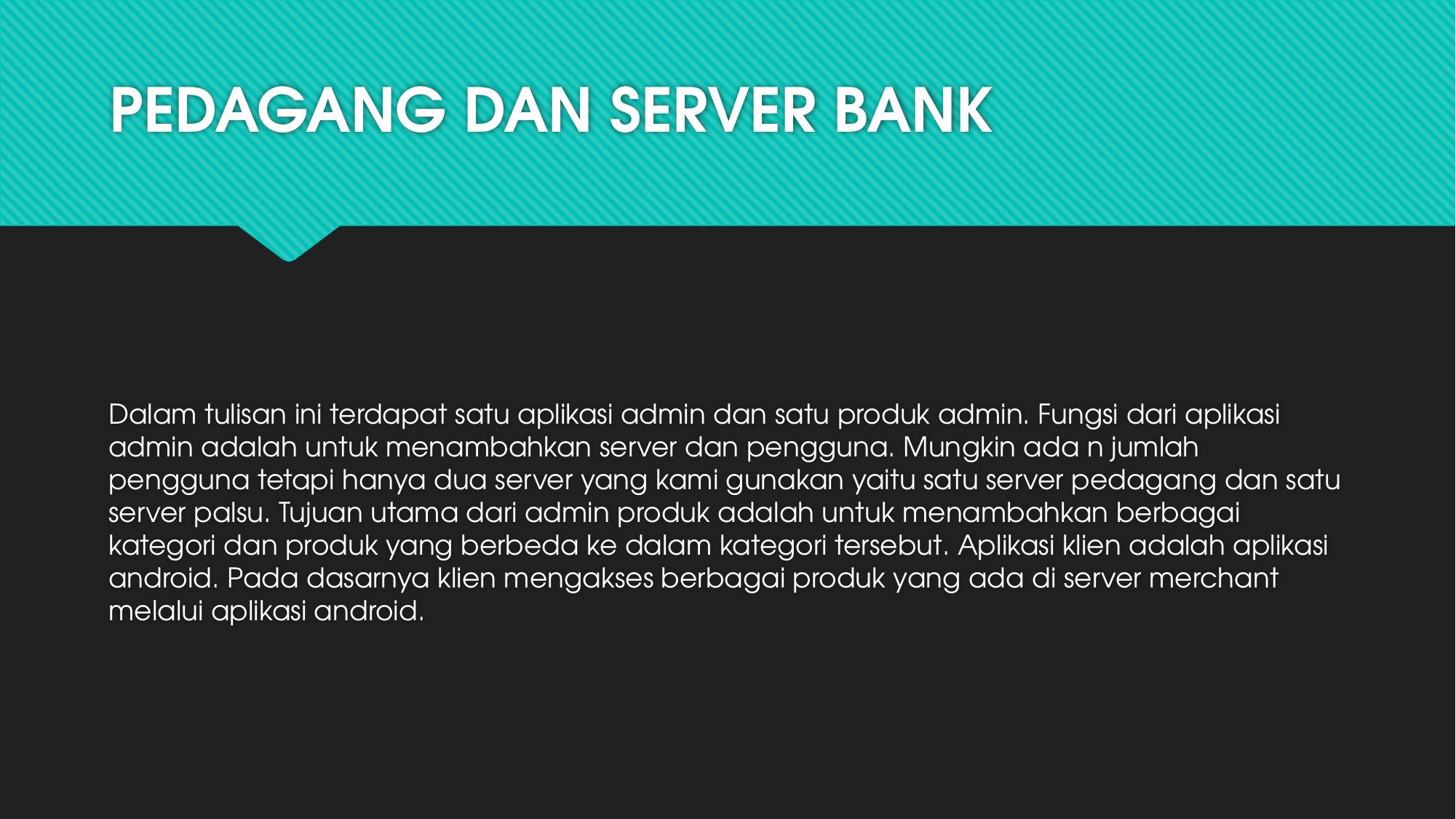

PEDAGANG DAN SERVER BANK
Dalam tulisan ini terdapat satu aplikasi admin dan satu produk admin. Fungsi dari aplikasi admin adalah untuk menambahkan server dan pengguna. Mungkin ada n jumlah pengguna tetapi hanya dua server yang kami gunakan yaitu satu server pedagang dan satu server palsu. Tujuan utama dari admin produk adalah untuk menambahkan berbagai kategori dan produk yang berbeda ke dalam kategori tersebut. Aplikasi klien adalah aplikasi android. Pada dasarnya klien mengakses berbagai produk yang ada di server merchant melalui aplikasi android.